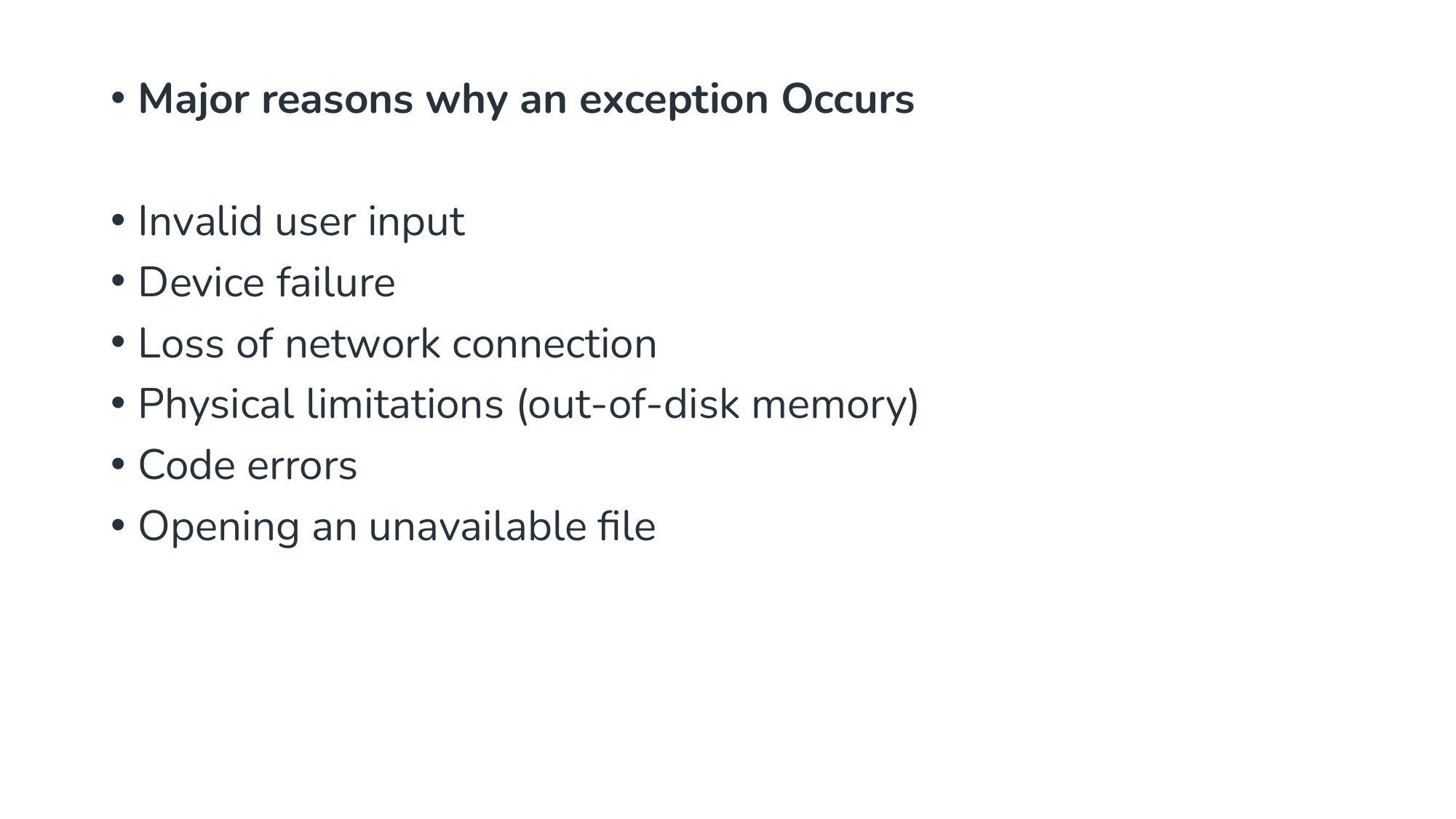

Major reasons why an exception Occurs

Invalid user input
Device failure
Loss of network connection
Physical limitations (out-of-disk memory)
Code errors
Opening an unavailable file